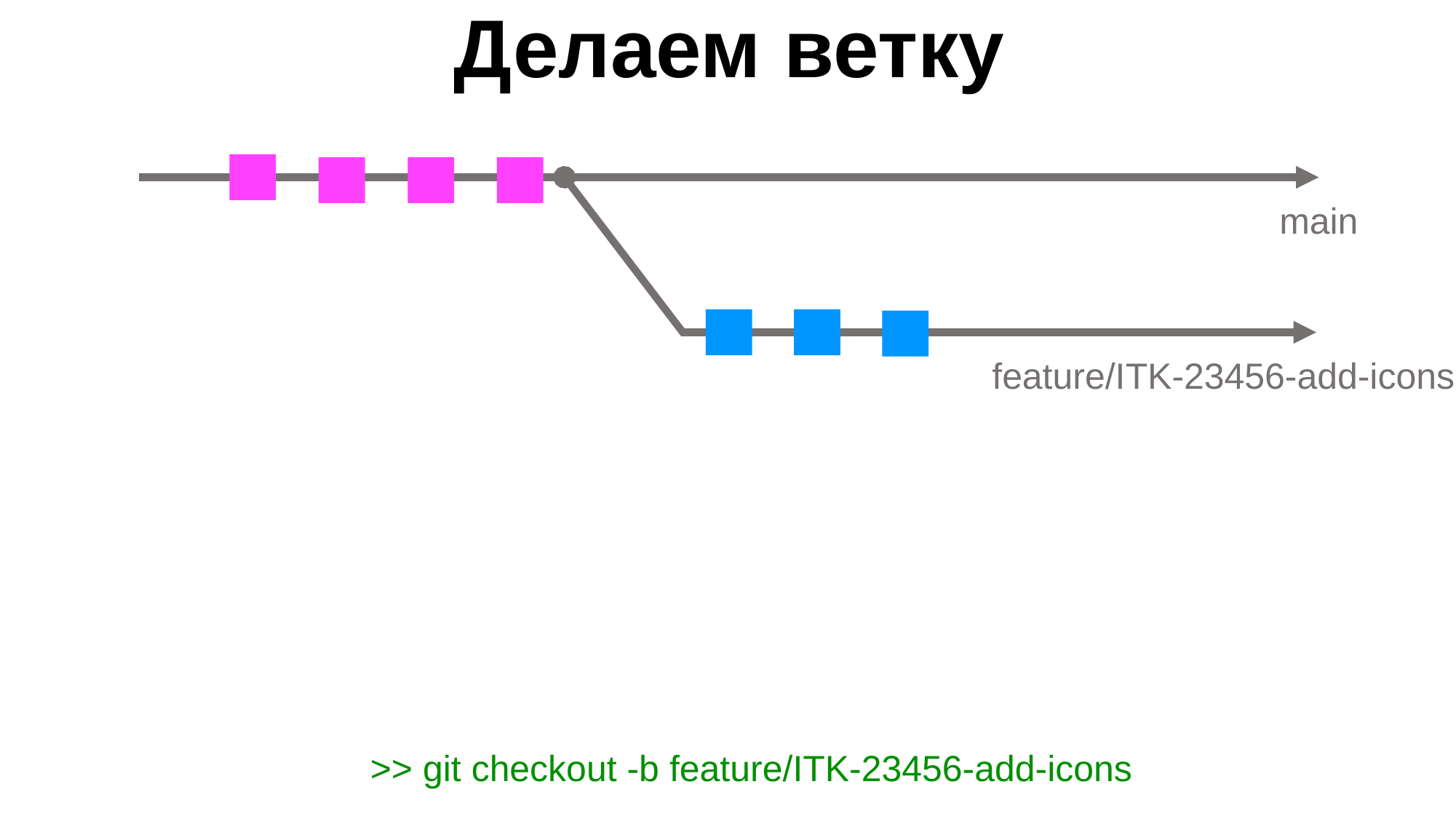

Делаем ветку

main

feature/ITK-23456-add-icons
>> git checkout -b feature/ITK-23456-add-icons